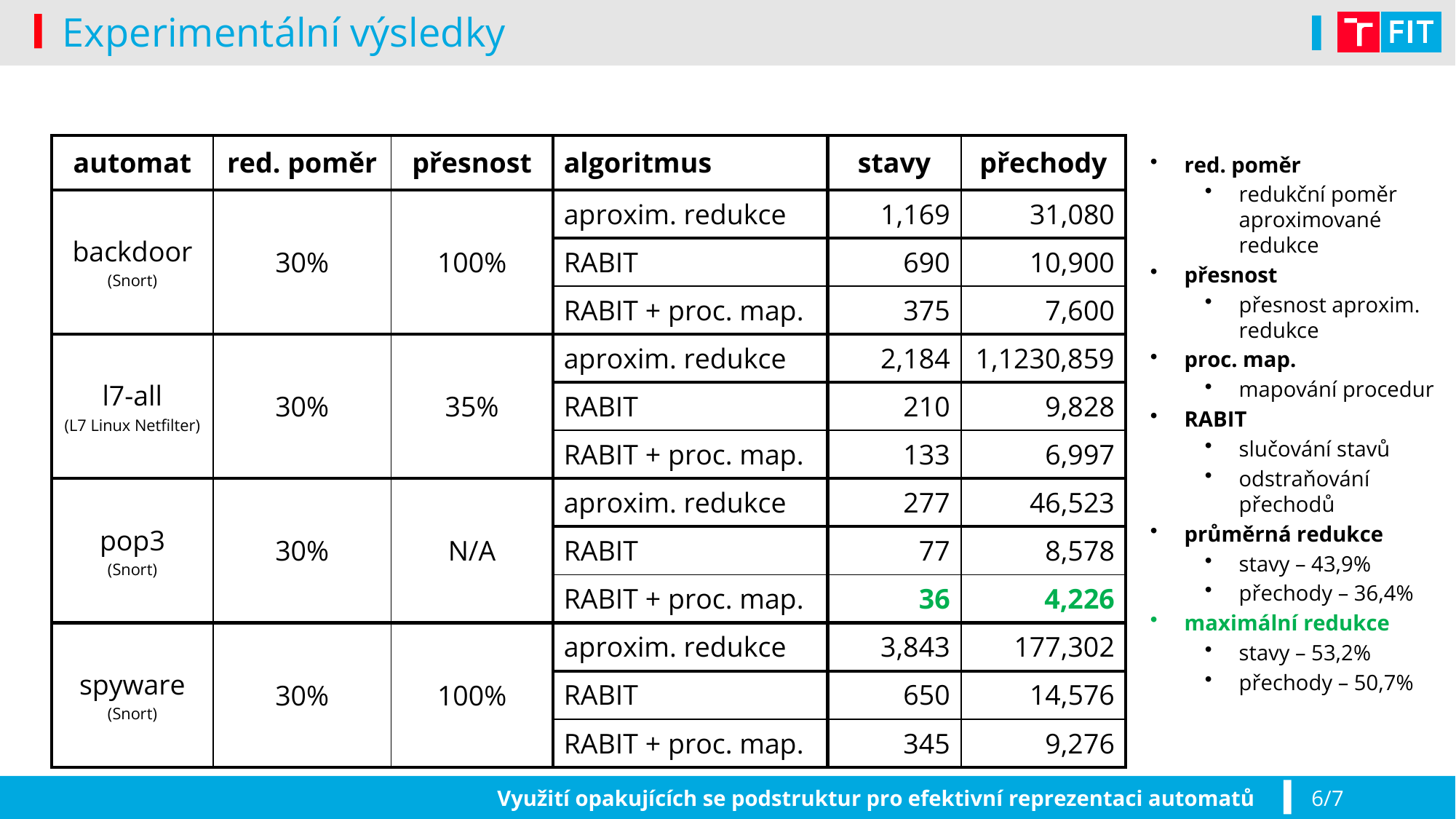

# Experimentální výsledky
| automat | red. poměr | přesnost | algoritmus | stavy | přechody |
| --- | --- | --- | --- | --- | --- |
| backdoor (Snort) | 30% | 100% | aproxim. redukce | 1,169 | 31,080 |
|  |  |  | RABIT | 690 | 10,900 |
|  |  |  | RABIT + proc. map. | 375 | 7,600 |
| l7-all (L7 Linux Netfilter) | 30% | 35% | aproxim. redukce | 2,184 | 1,1230,859 |
|  |  |  | RABIT | 210 | 9,828 |
|  |  |  | RABIT + proc. map. | 133 | 6,997 |
| pop3 (Snort) | 30% | N/A | aproxim. redukce | 277 | 46,523 |
|  |  |  | RABIT | 77 | 8,578 |
|  |  |  | RABIT + proc. map. | 36 | 4,226 |
| spyware (Snort) | 30% | 100% | aproxim. redukce | 3,843 | 177,302 |
|  |  |  | RABIT | 650 | 14,576 |
|  |  |  | RABIT + proc. map. | 345 | 9,276 |
red. poměr
redukční poměr aproximované redukce
přesnost
přesnost aproxim. redukce
proc. map.
mapování procedur
RABIT
slučování stavů
odstraňování přechodů
průměrná redukce
stavy – 43,9%
přechody – 36,4%
maximální redukce
stavy – 53,2%
přechody – 50,7%
Využití opakujících se podstruktur pro efektivní reprezentaci automatů

6/7